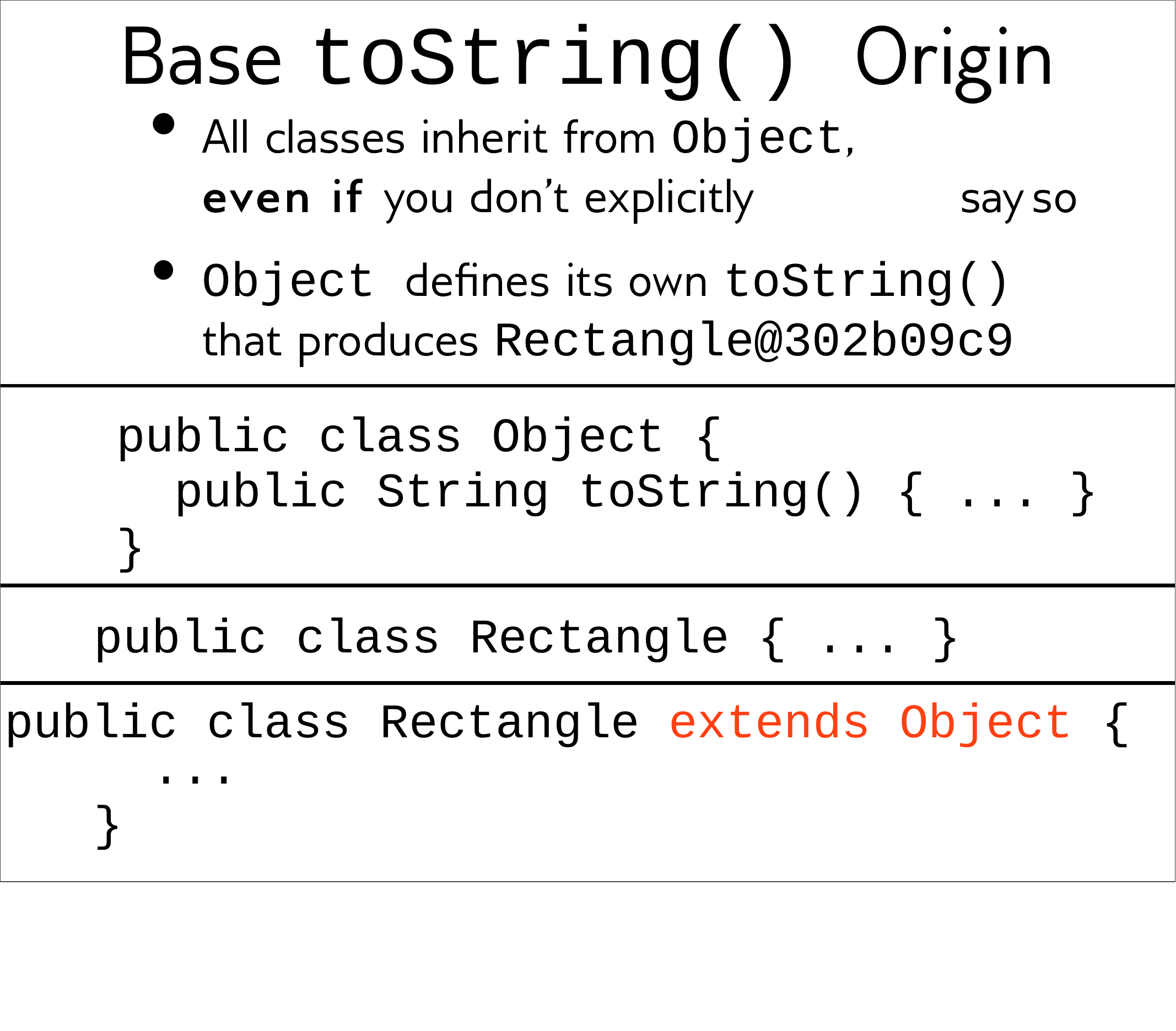

# Base toString() Origin
All classes inherit from Object,
even if you don’t explicitly	say	so
Object defines its own toString()
that produces Rectangle@302b09c9
public class Object {
public String toString() { ... }
}
public class Rectangle { ... }  public class Rectangle extends Object {
...
}